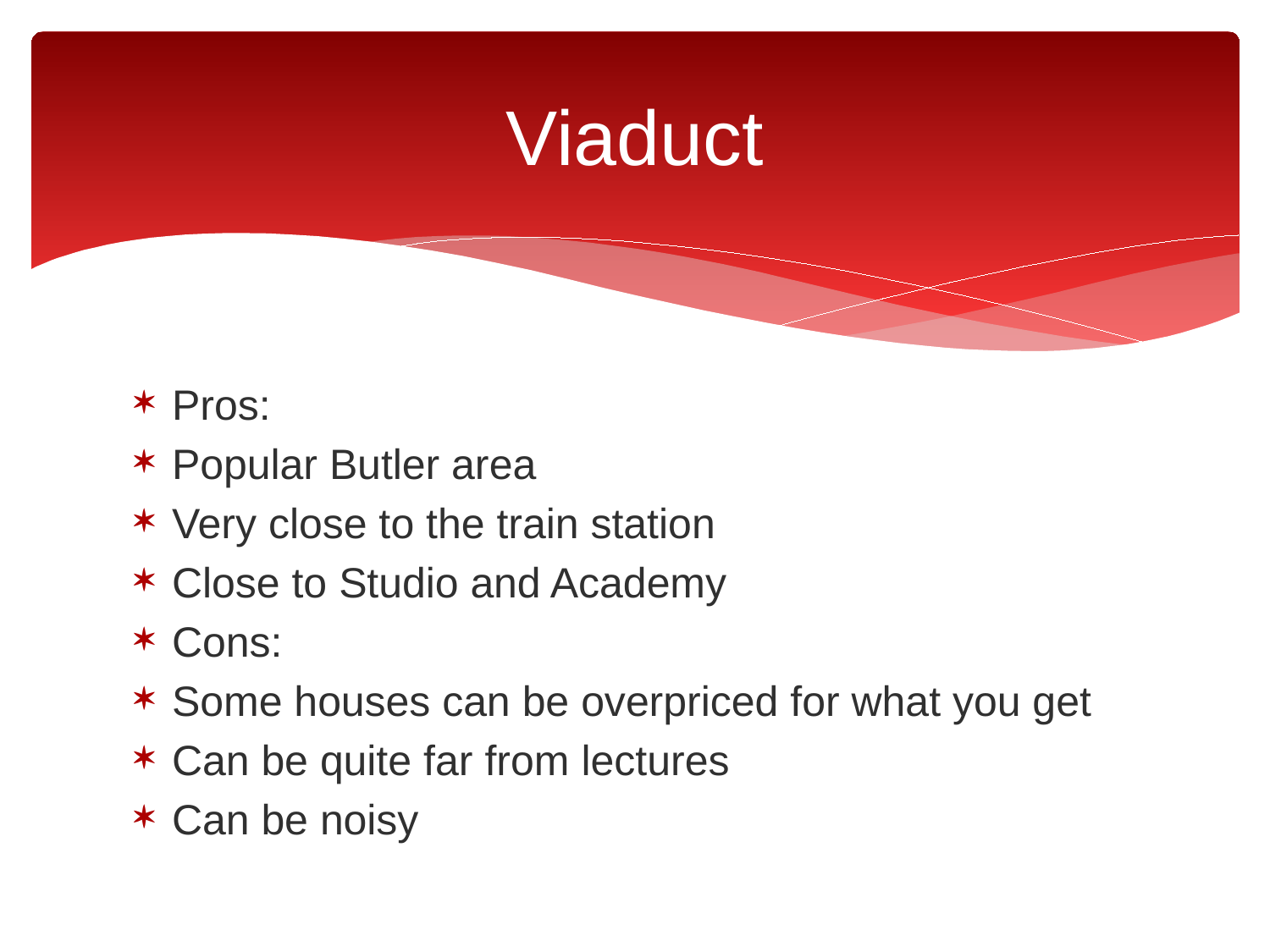

# Viaduct
Pros:
Popular Butler area
Very close to the train station
Close to Studio and Academy
Cons:
Some houses can be overpriced for what you get
Can be quite far from lectures
Can be noisy